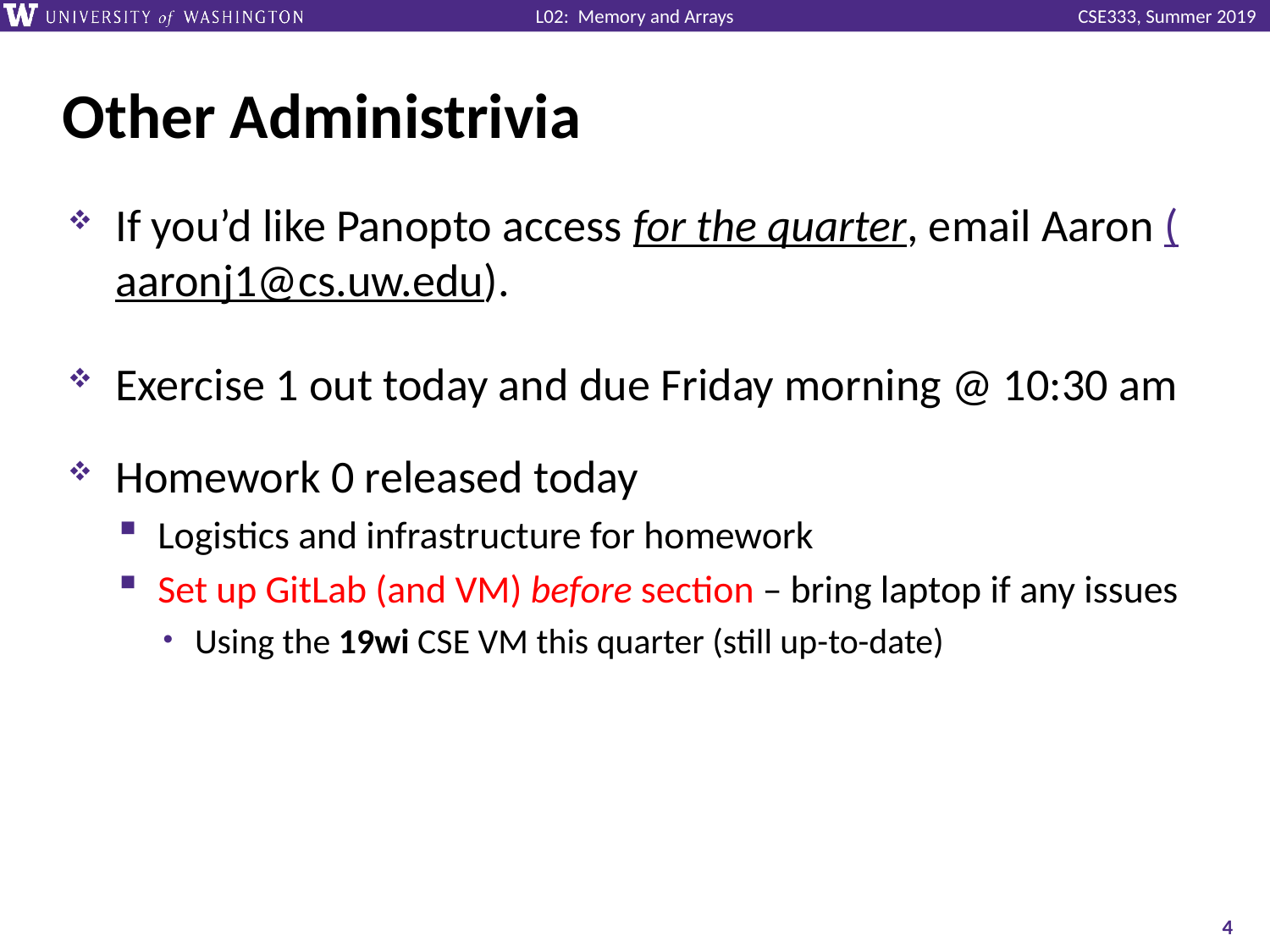

# Other Administrivia
If you’d like Panopto access for the quarter, email Aaron (aaronj1@cs.uw.edu).
Exercise 1 out today and due Friday morning @ 10:30 am
Homework 0 released today
Logistics and infrastructure for homework
Set up GitLab (and VM) before section – bring laptop if any issues
Using the 19wi CSE VM this quarter (still up-to-date)
4